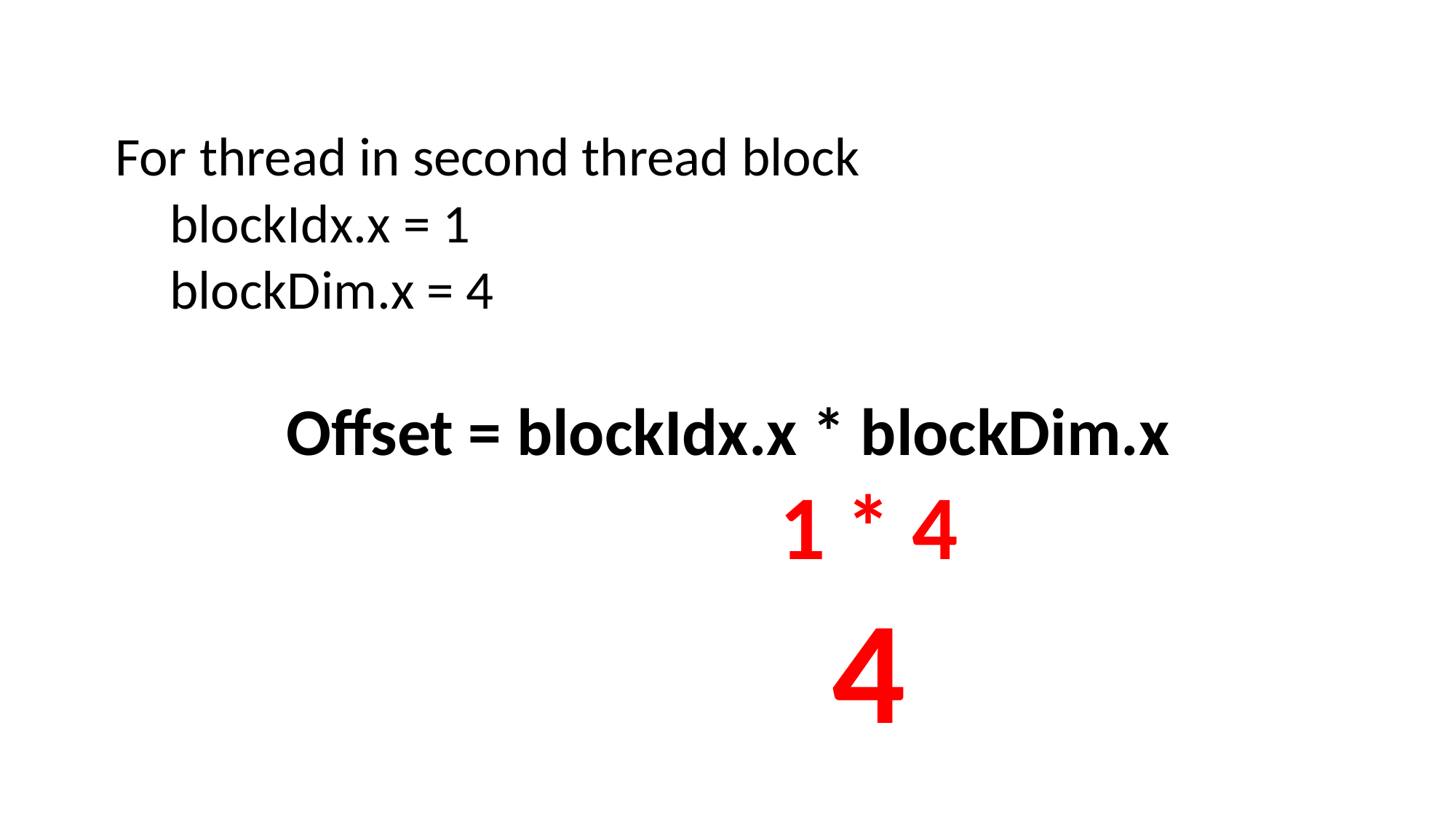

For thread in second thread block
blockIdx.x = 1
blockDim.x = 4

Offset = blockIdx.x * blockDim.x
                        1 * 4
                		 		4